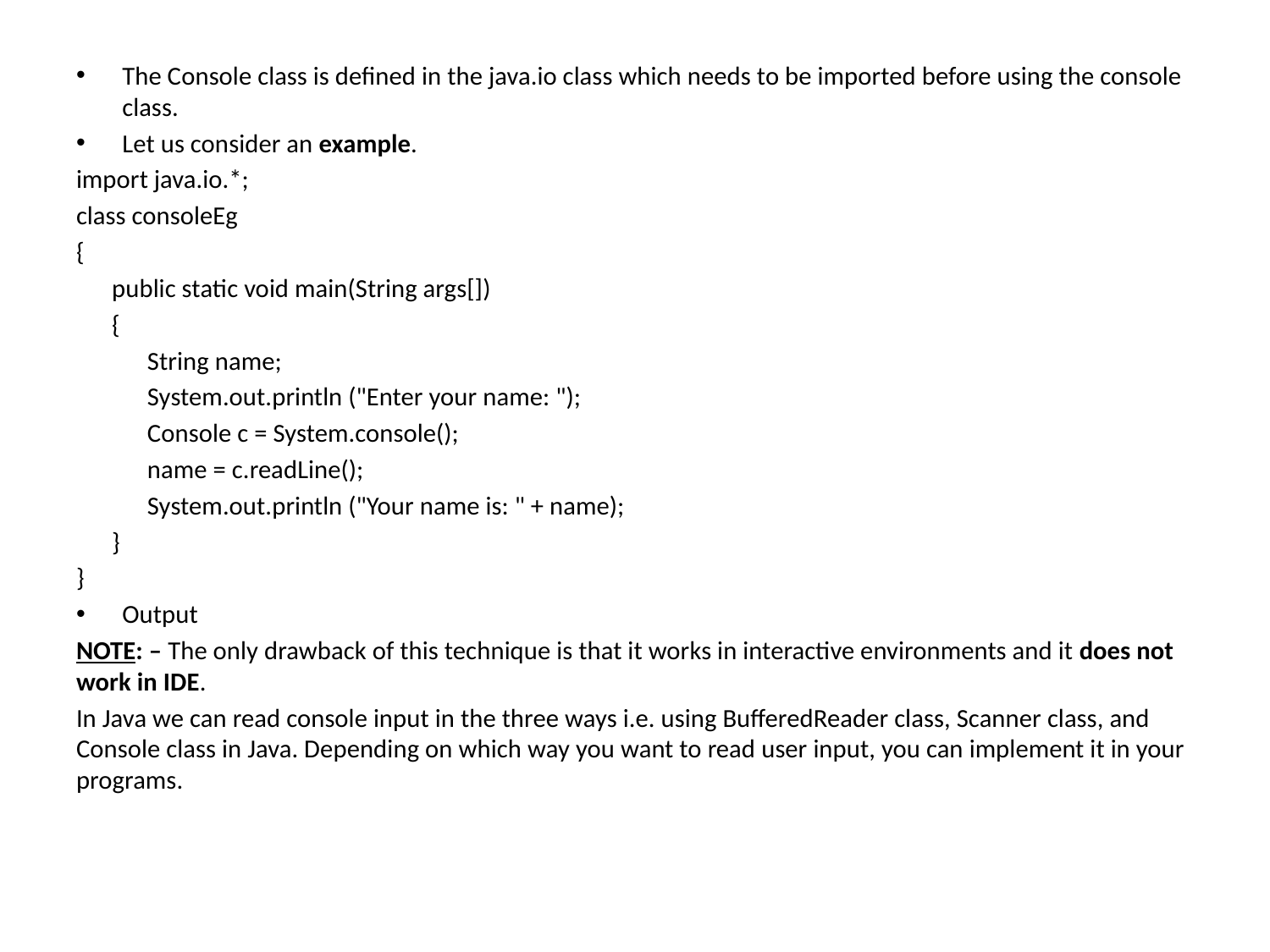

The Console class is defined in the java.io class which needs to be imported before using the console class.
Let us consider an example.
import java.io.*;
class consoleEg
{
      public static void main(String args[])
      {
            String name;
            System.out.println ("Enter your name: ");
            Console c = System.console();
            name = c.readLine();
            System.out.println ("Your name is: " + name);
      }
}
Output
NOTE: – The only drawback of this technique is that it works in interactive environments and it does not work in IDE.
In Java we can read console input in the three ways i.e. using BufferedReader class, Scanner class, and Console class in Java. Depending on which way you want to read user input, you can implement it in your programs.